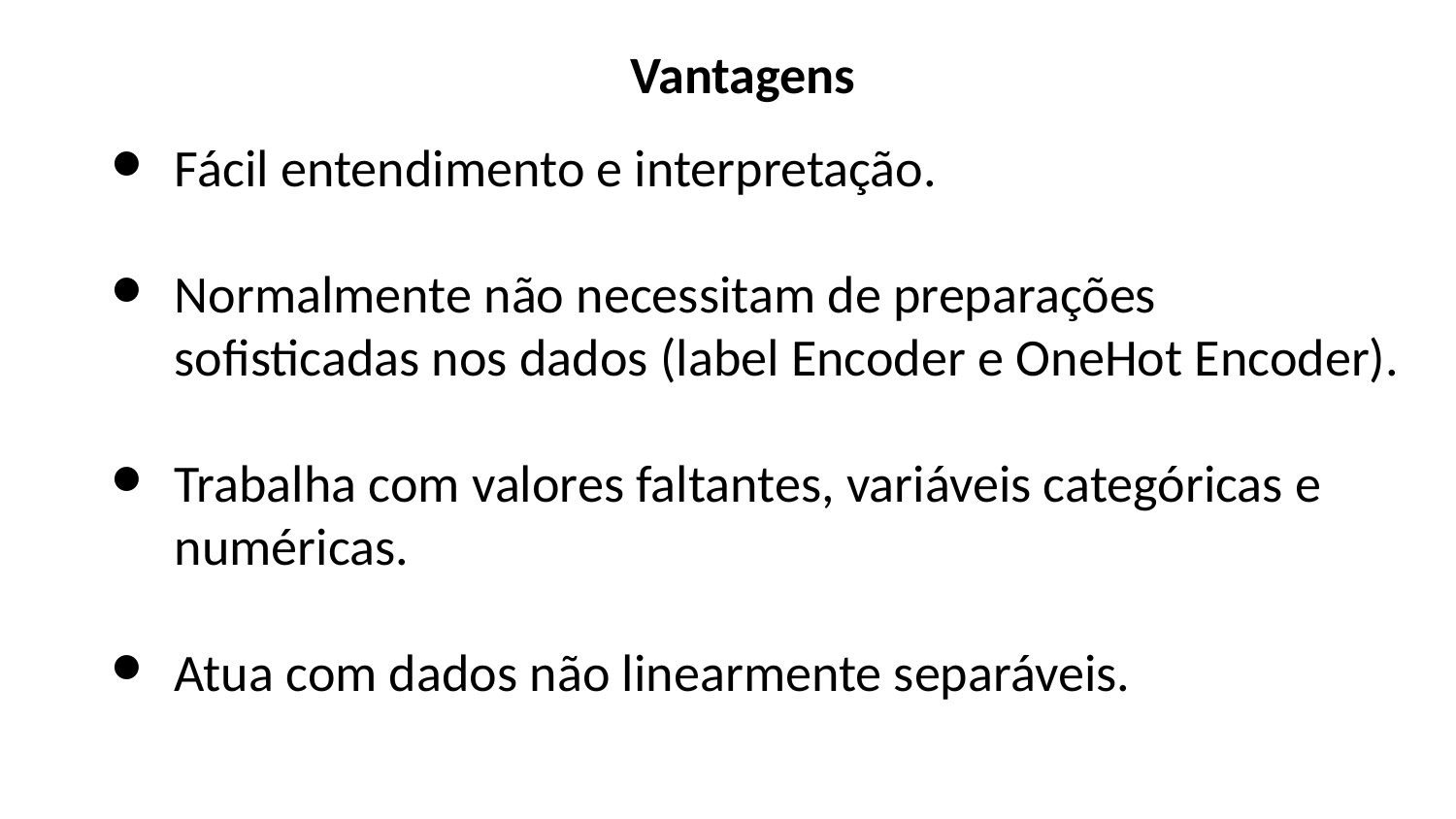

Vantagens
Fácil entendimento e interpretação.

Normalmente não necessitam de preparações sofisticadas nos dados (label Encoder e OneHot Encoder).

Trabalha com valores faltantes, variáveis categóricas e numéricas.

Atua com dados não linearmente separáveis.